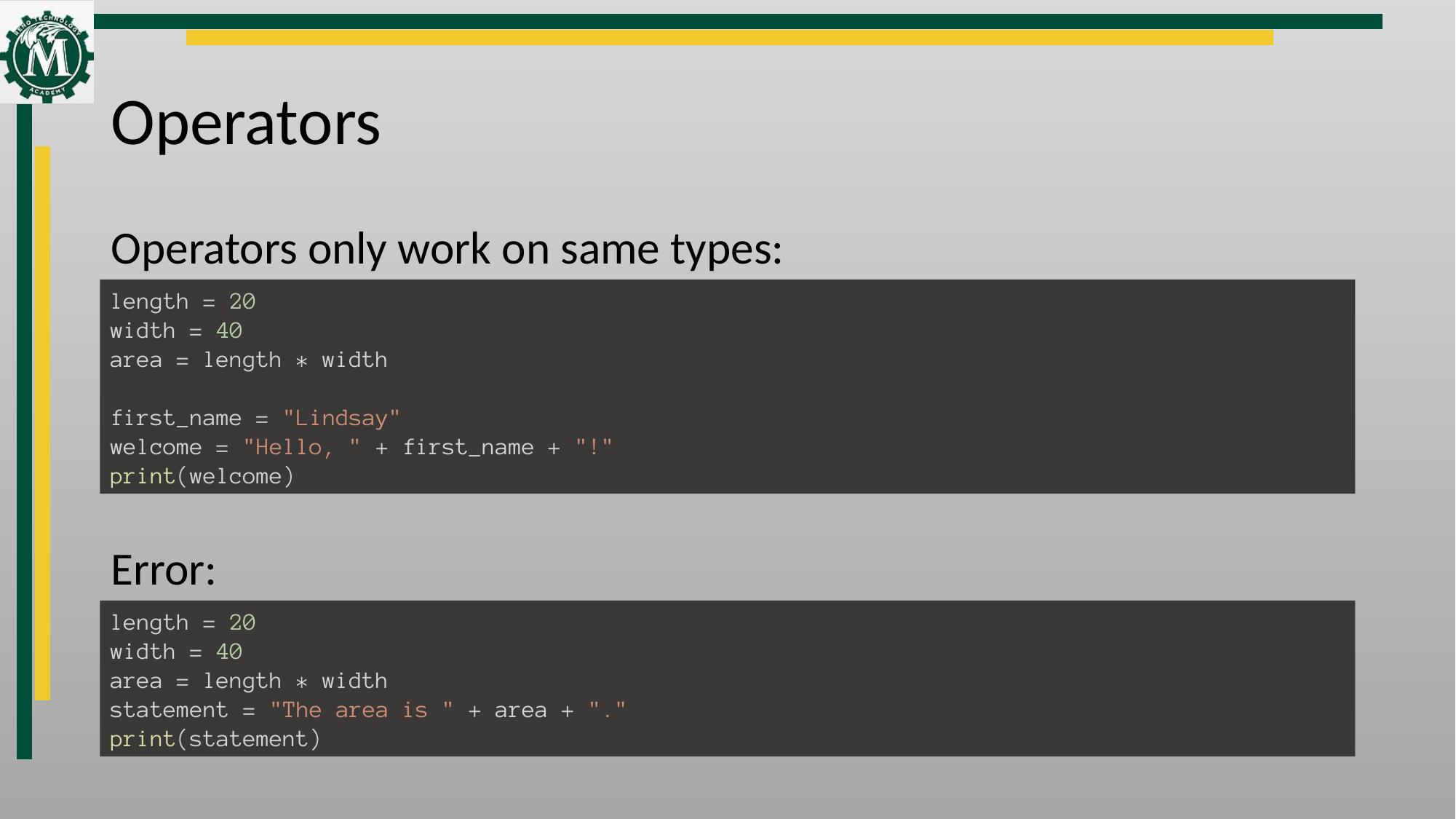

# Operators
Operators only work on same types:
length = 20
width = 40
area = length * width
first_name = "Lindsay"
welcome = "Hello, " + first_name + "!"
print(welcome)
Error:
length = 20
width = 40
area = length * width
statement = "The area is " + area + "."
print(statement)